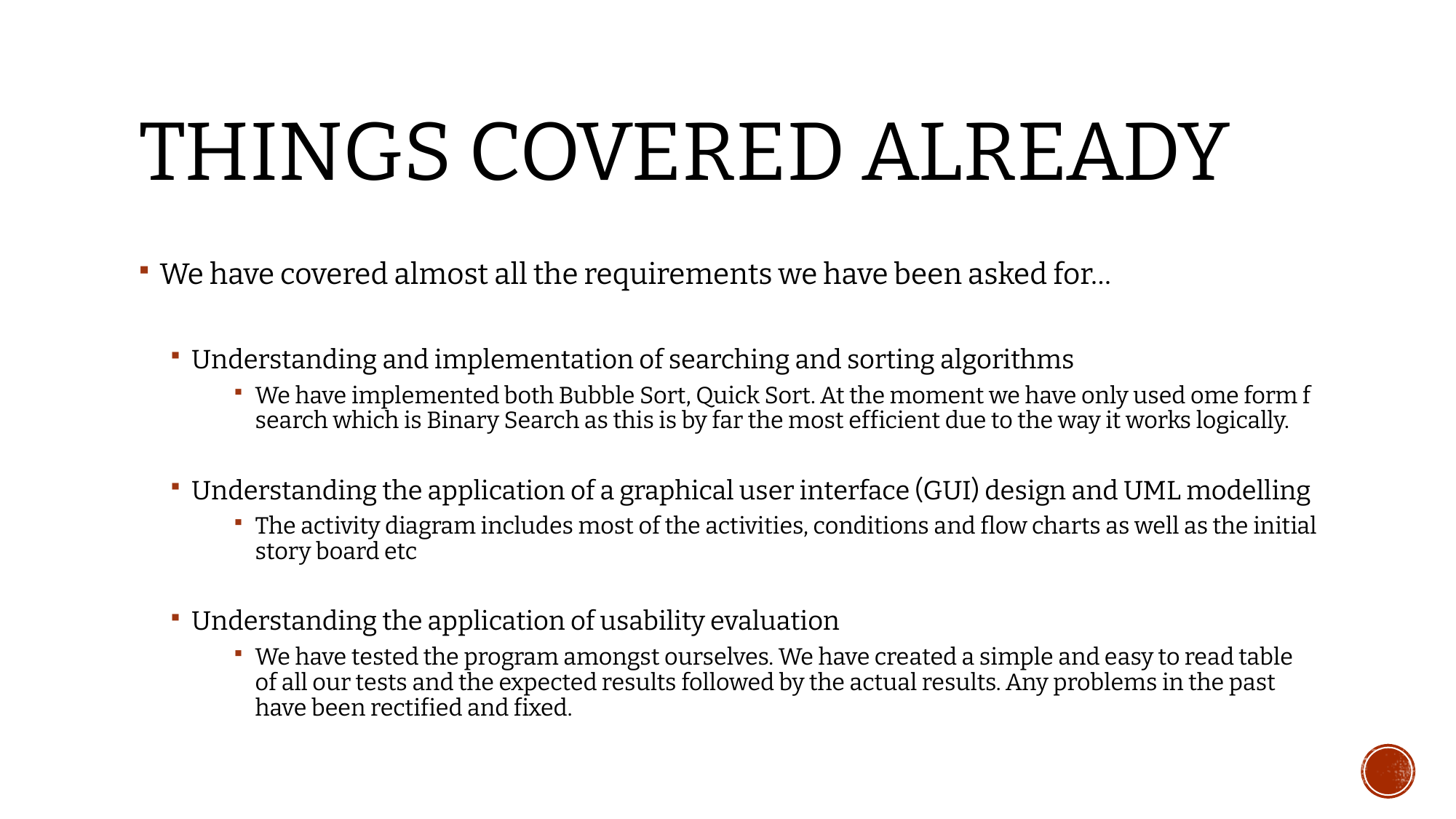

# Things covered already
We have covered almost all the requirements we have been asked for…

Understanding and implementation of searching and sorting algorithms
We have implemented both Bubble Sort, Quick Sort. At the moment we have only used ome form f search which is Binary Search as this is by far the most efficient due to the way it works logically.

Understanding the application of a graphical user interface (GUI) design and UML modelling
The activity diagram includes most of the activities, conditions and flow charts as well as the initial story board etc

Understanding the application of usability evaluation
We have tested the program amongst ourselves. We have created a simple and easy to read table of all our tests and the expected results followed by the actual results. Any problems in the past have been rectified and fixed.